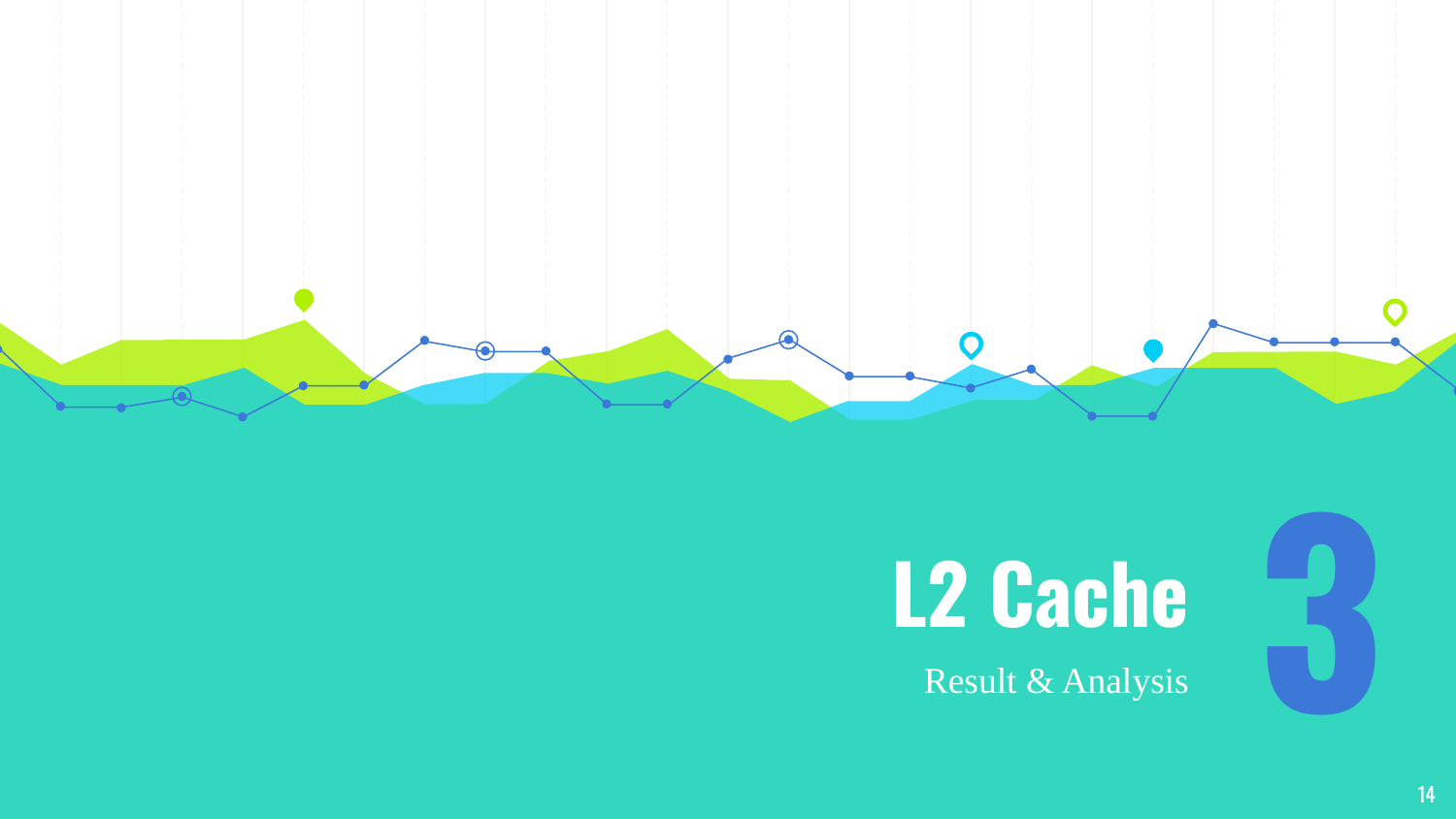

# L2 Cache
3
Result & Analysis
14